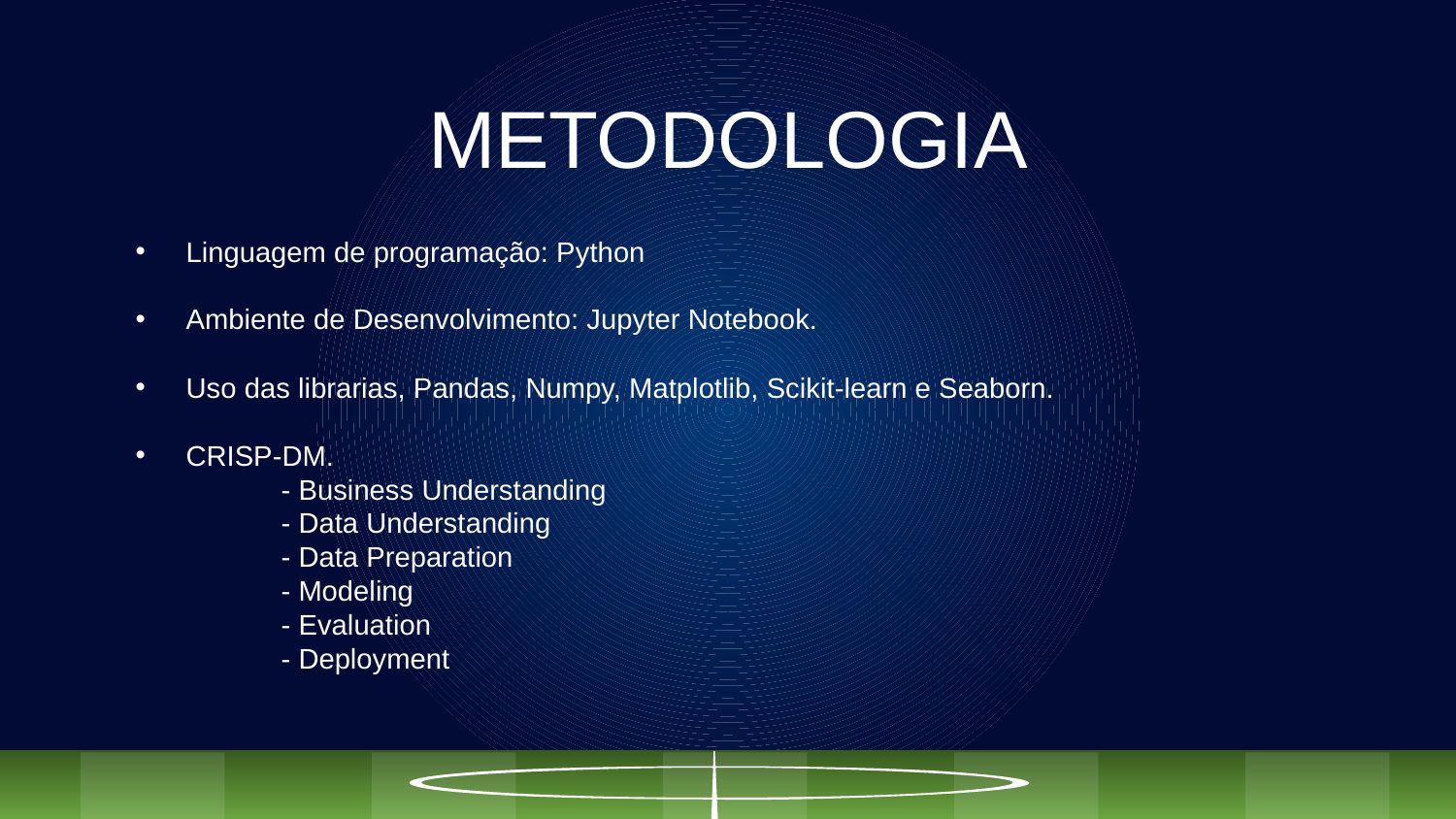

# METODOLOGIA

Linguagem de programação: Python

Ambiente de Desenvolvimento: Jupyter Notebook.

Uso das librarias, Pandas, Numpy, Matplotlib, Scikit-learn e Seaborn.

CRISP-DM.
	- Business Understanding
	- Data Understanding
	- Data Preparation
	- Modeling
	- Evaluation
	- Deployment